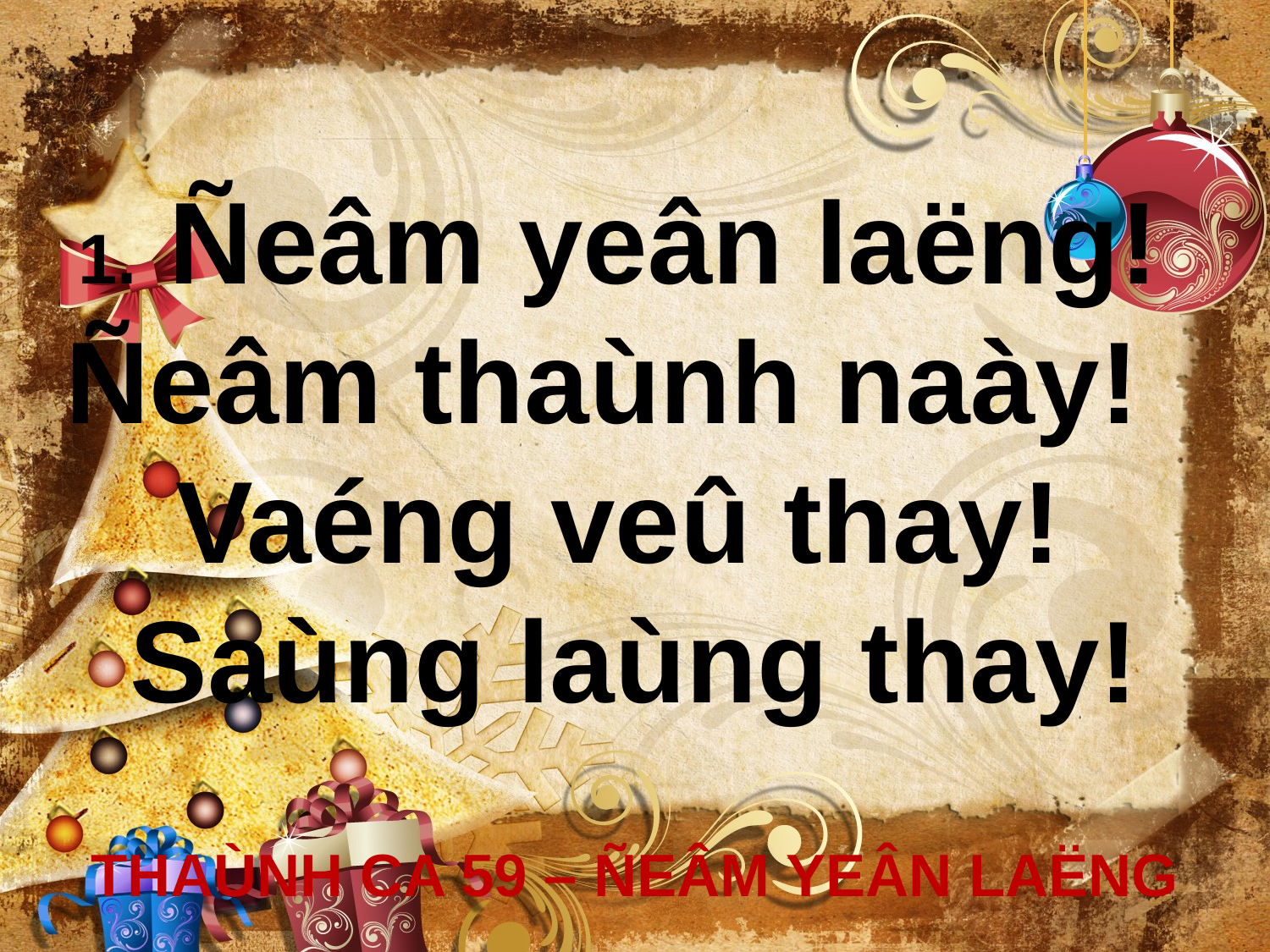

1. Ñeâm yeân laëng!
Ñeâm thaùnh naày!
Vaéng veû thay!
Saùng laùng thay!
THAÙNH CA 59 – ÑEÂM YEÂN LAËNG